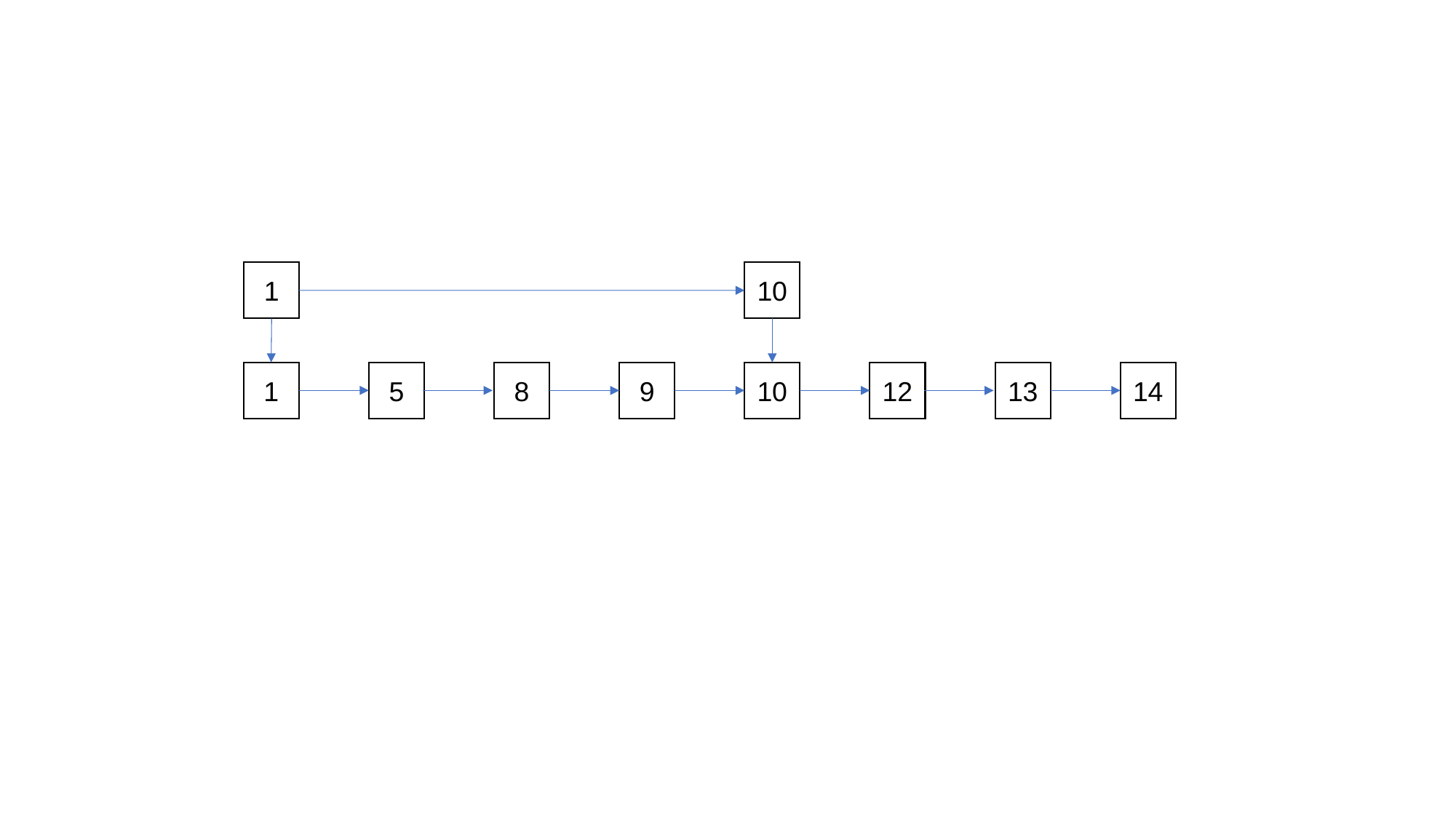

1
10
1
8
9
10
13
14
5
12